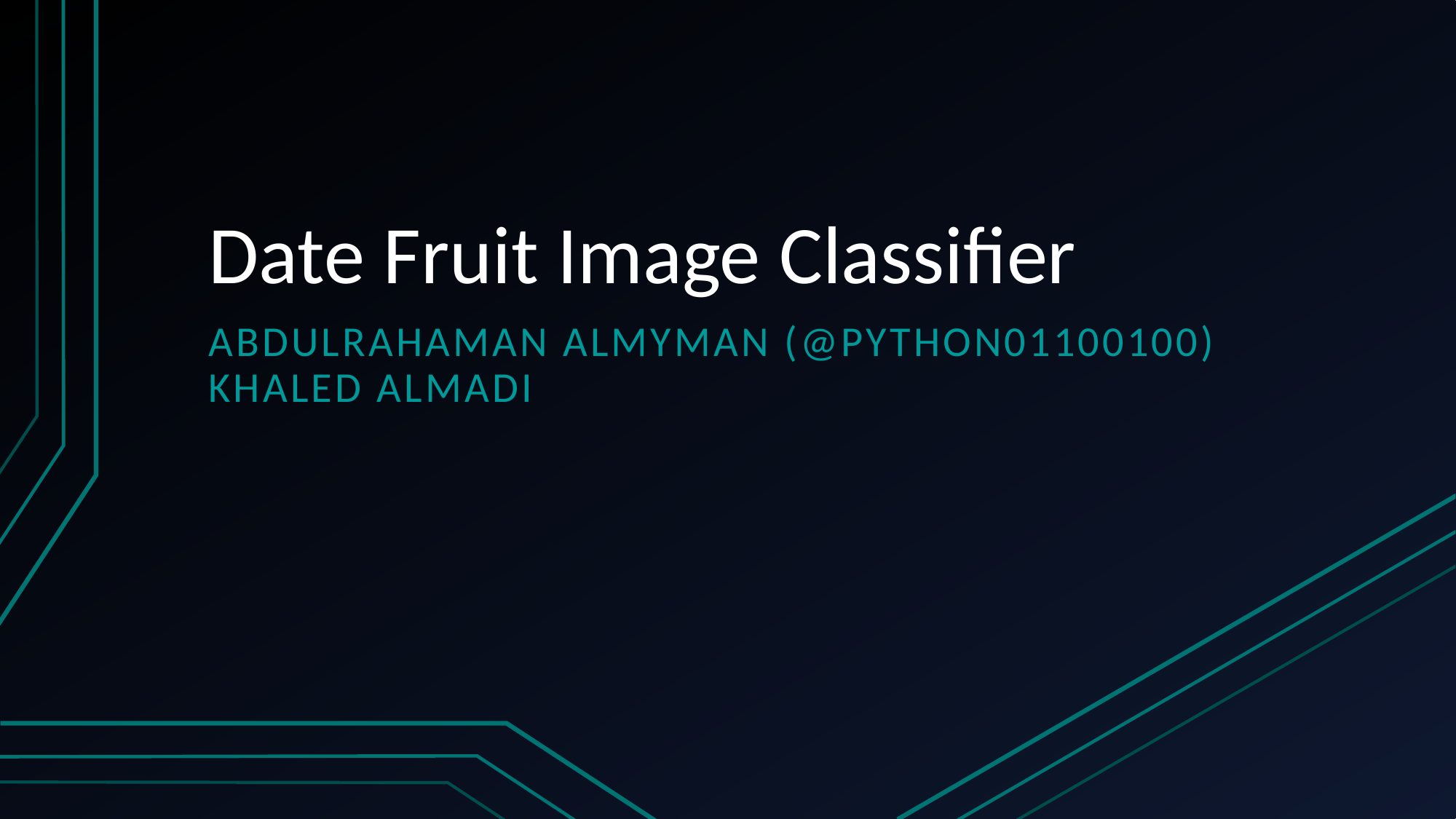

# Date Fruit Image Classifier
AbdulrahamAn almyman (@PYTHON01100100)
Khaled almadi